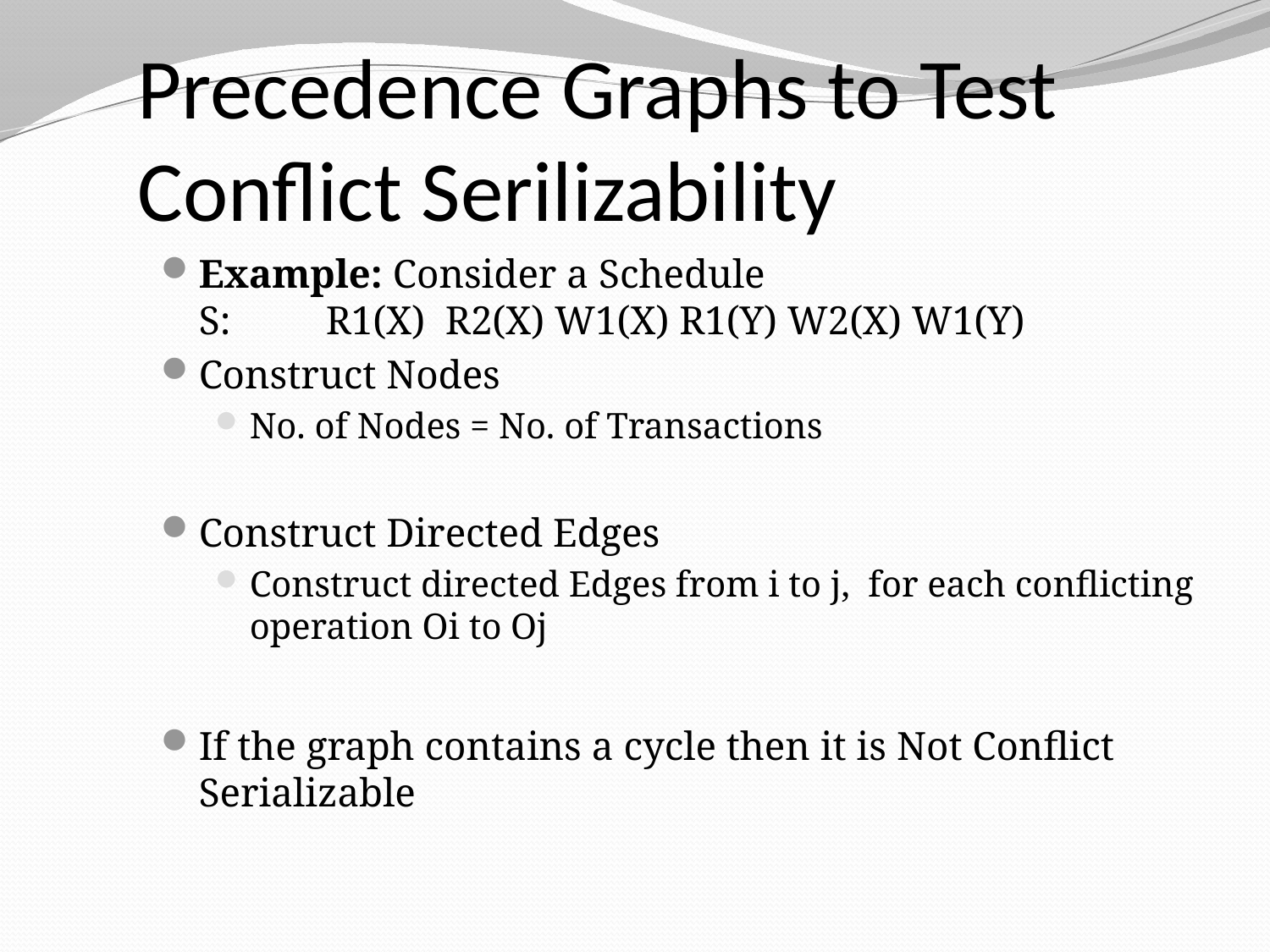

Precedence Graphs to Test Conflict Serilizability
Example: Consider a Schedule
S: 	R1(X)  R2(X) W1(X) R1(Y) W2(X) W1(Y)
Construct Nodes
No. of Nodes = No. of Transactions

Construct Directed Edges
Construct directed Edges from i to j,  for each conflicting operation Oi to Oj

If the graph contains a cycle then it is Not Conflict Serializable